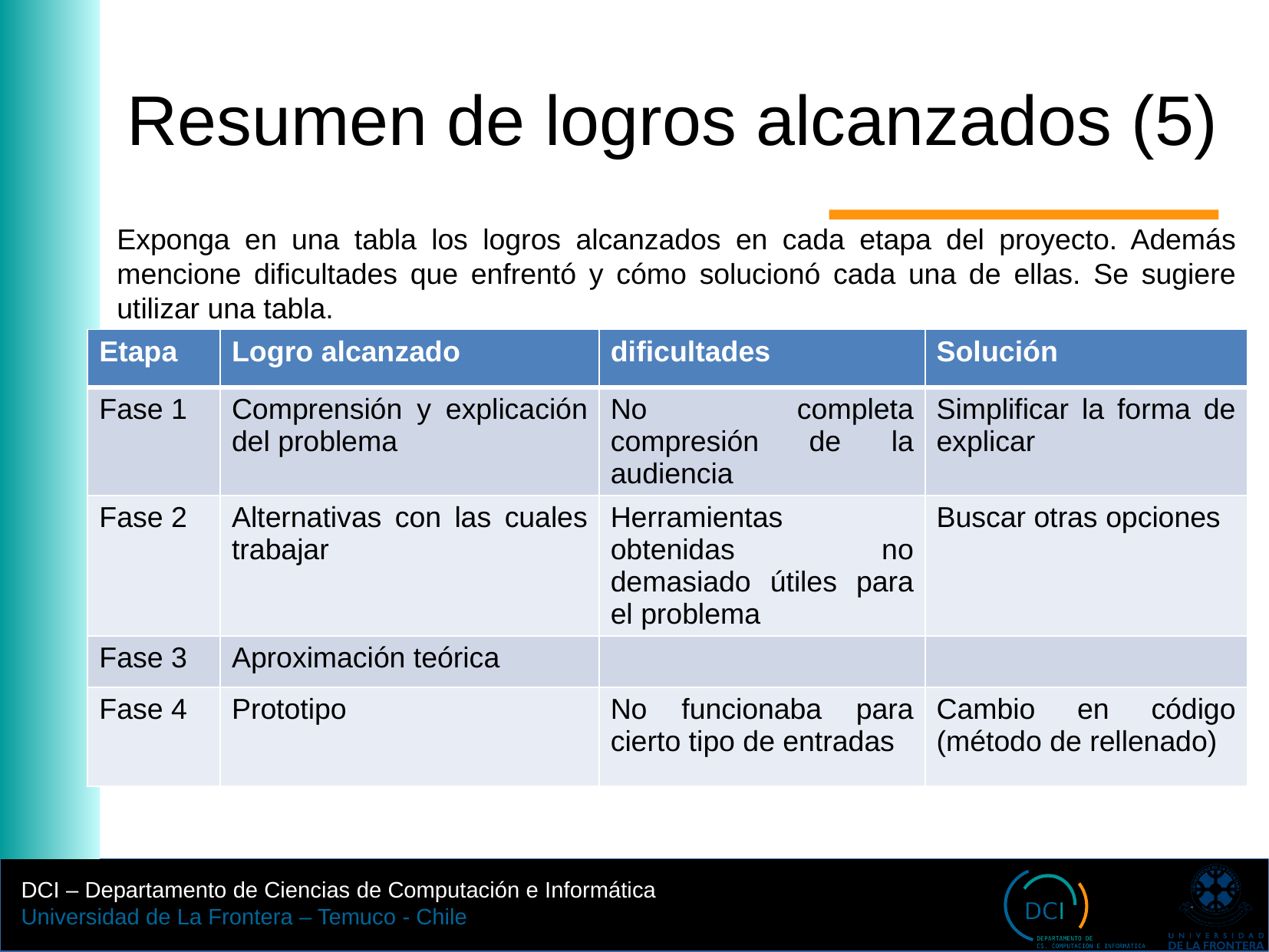

Resumen de logros alcanzados (5)
Exponga en una tabla los logros alcanzados en cada etapa del proyecto. Además mencione dificultades que enfrentó y cómo solucionó cada una de ellas. Se sugiere utilizar una tabla.
| Etapa | Logro alcanzado | dificultades | Solución |
| --- | --- | --- | --- |
| Fase 1 | Comprensión y explicación del problema | No completa compresión de la audiencia | Simplificar la forma de explicar |
| Fase 2 | Alternativas con las cuales trabajar | Herramientas obtenidas no demasiado útiles para el problema | Buscar otras opciones |
| Fase 3 | Aproximación teórica |  |  |
| Fase 4 | Prototipo | No funcionaba para cierto tipo de entradas | Cambio en código (método de rellenado) |